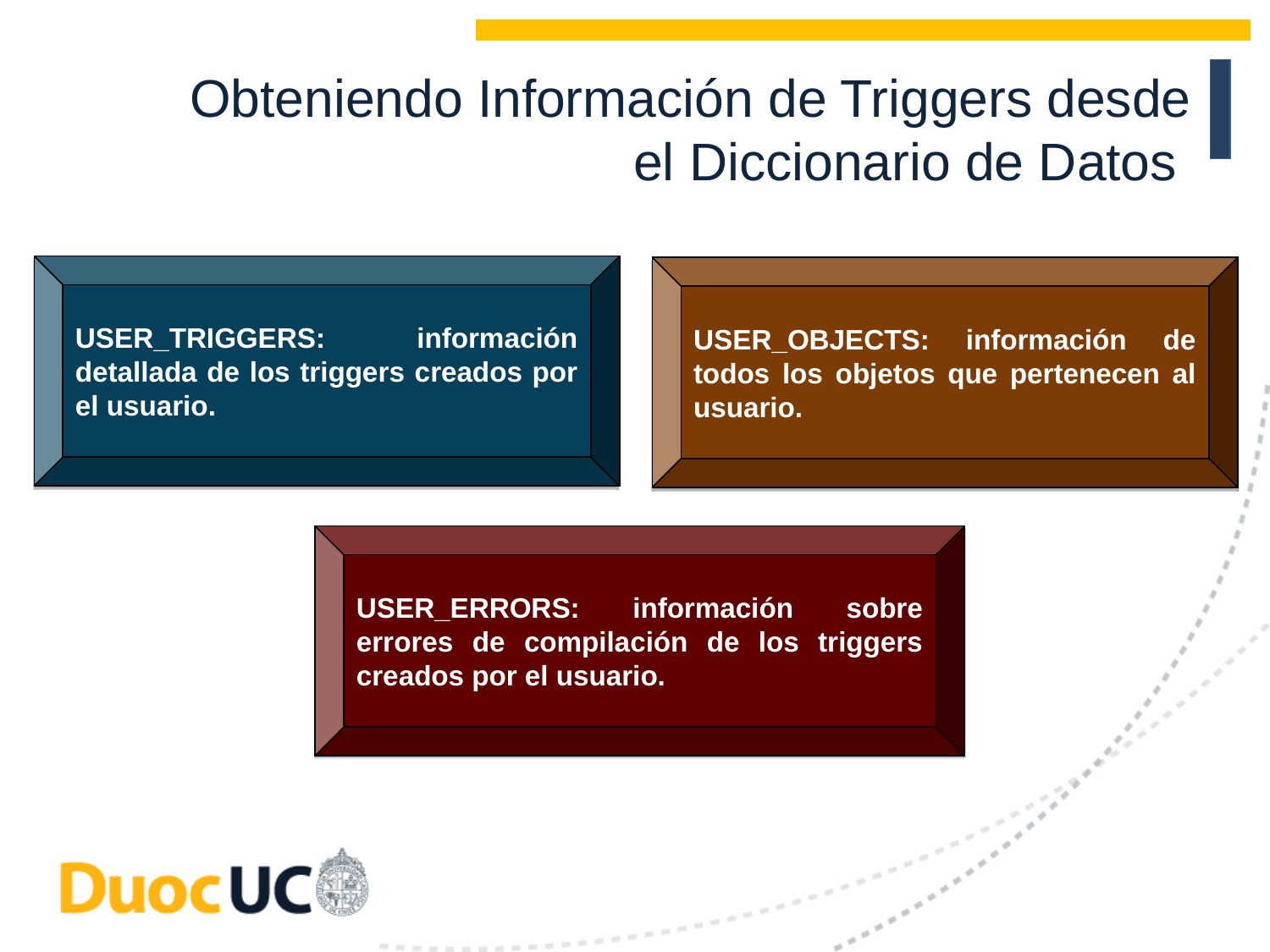

Obteniendo Información de Triggers desde el Diccionario de Datos
USER_TRIGGERS: información detallada de los triggers creados por el usuario.
USER_OBJECTS: información de todos los objetos que pertenecen al usuario.
USER_ERRORS: información sobre errores de compilación de los triggers creados por el usuario.